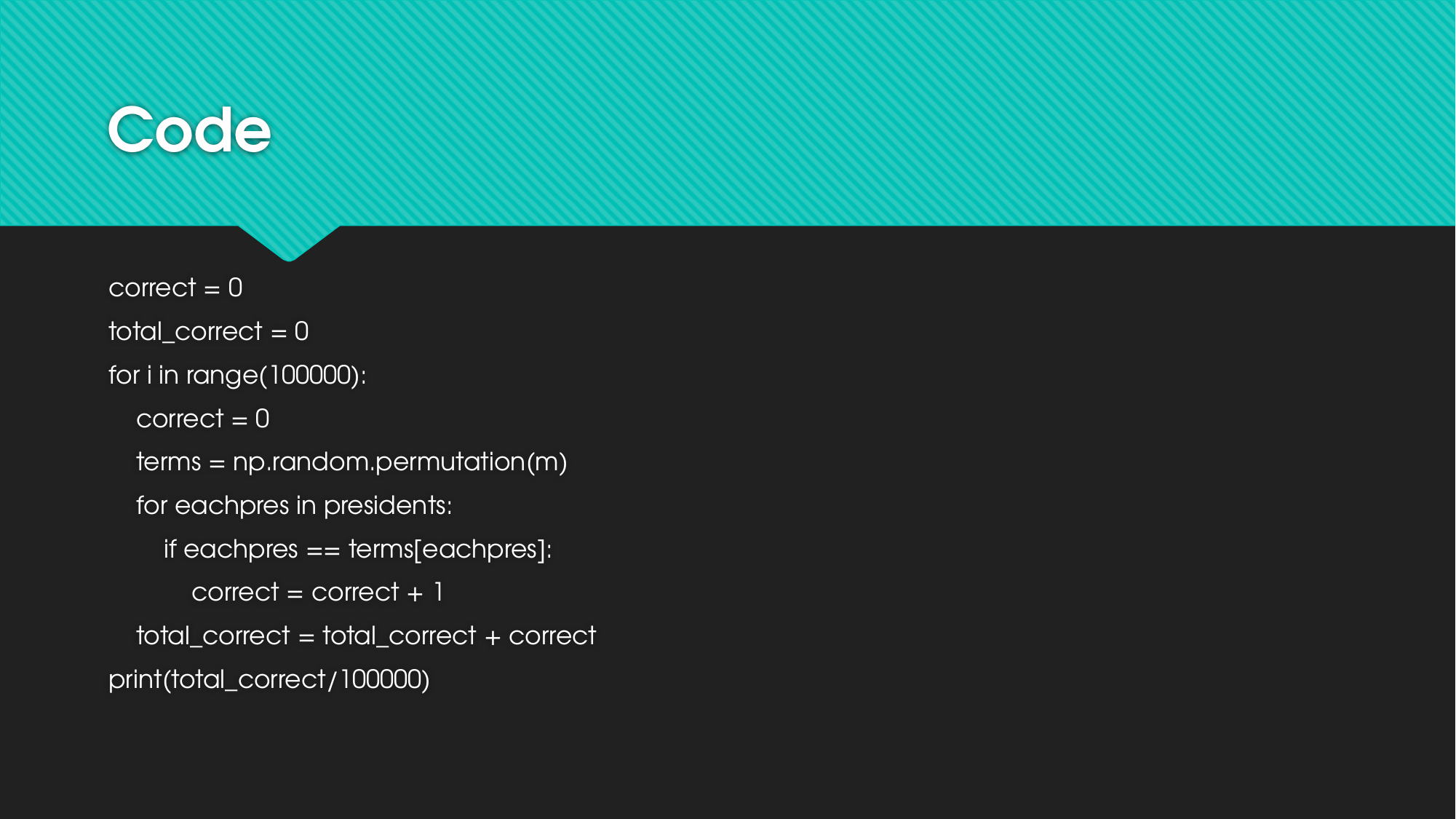

# Code
correct = 0
total_correct = 0
for i in range(100000):
    correct = 0
    terms = np.random.permutation(m)
    for eachpres in presidents:
        if eachpres == terms[eachpres]:
            correct = correct + 1
    total_correct = total_correct + correct
print(total_correct/100000)